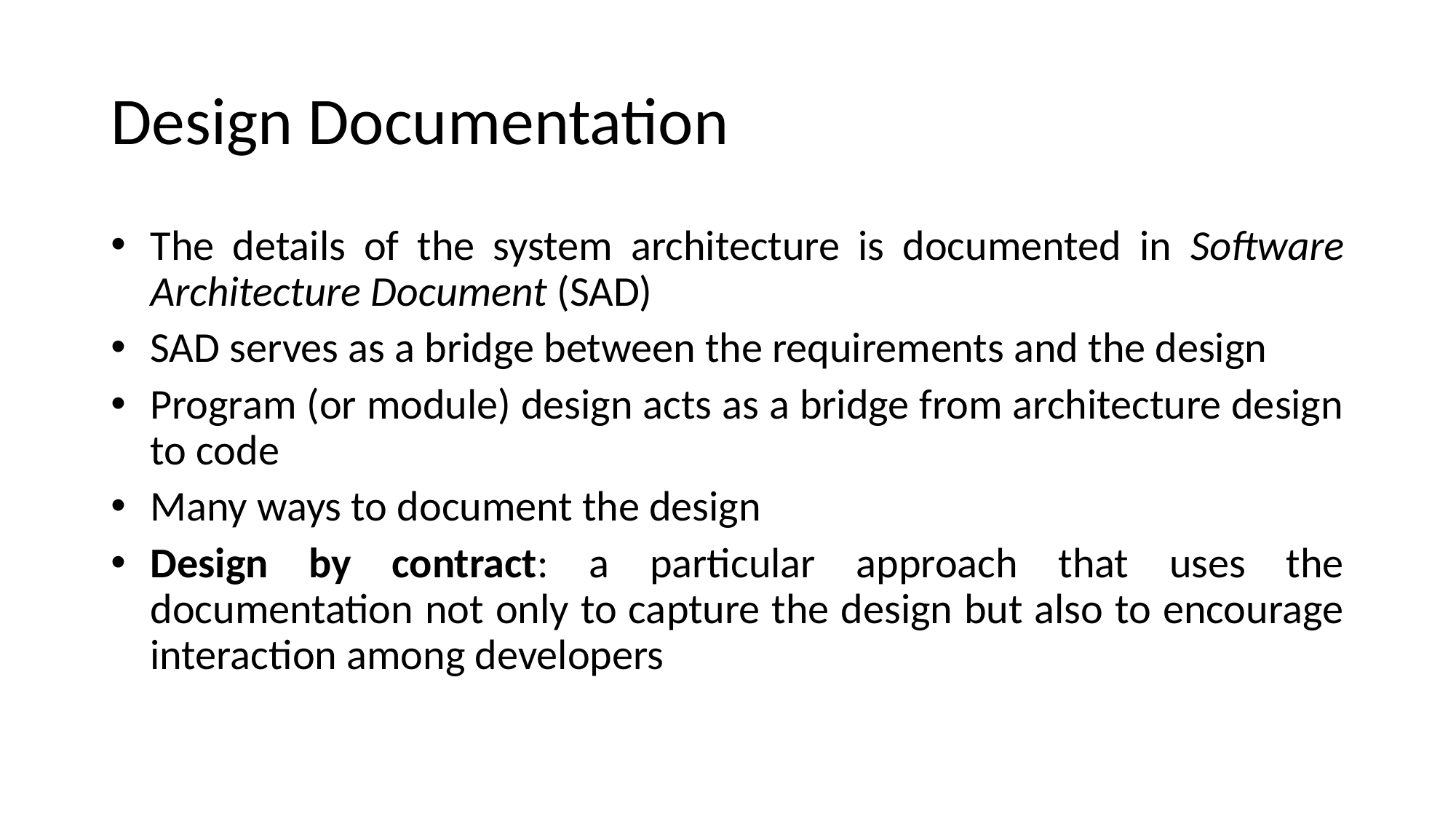

# Design Documentation
The details of the system architecture is documented in Software Architecture Document (SAD)
SAD serves as a bridge between the requirements and the design
Program (or module) design acts as a bridge from architecture design to code
Many ways to document the design
Design by contract: a particular approach that uses the documentation not only to capture the design but also to encourage interaction among developers